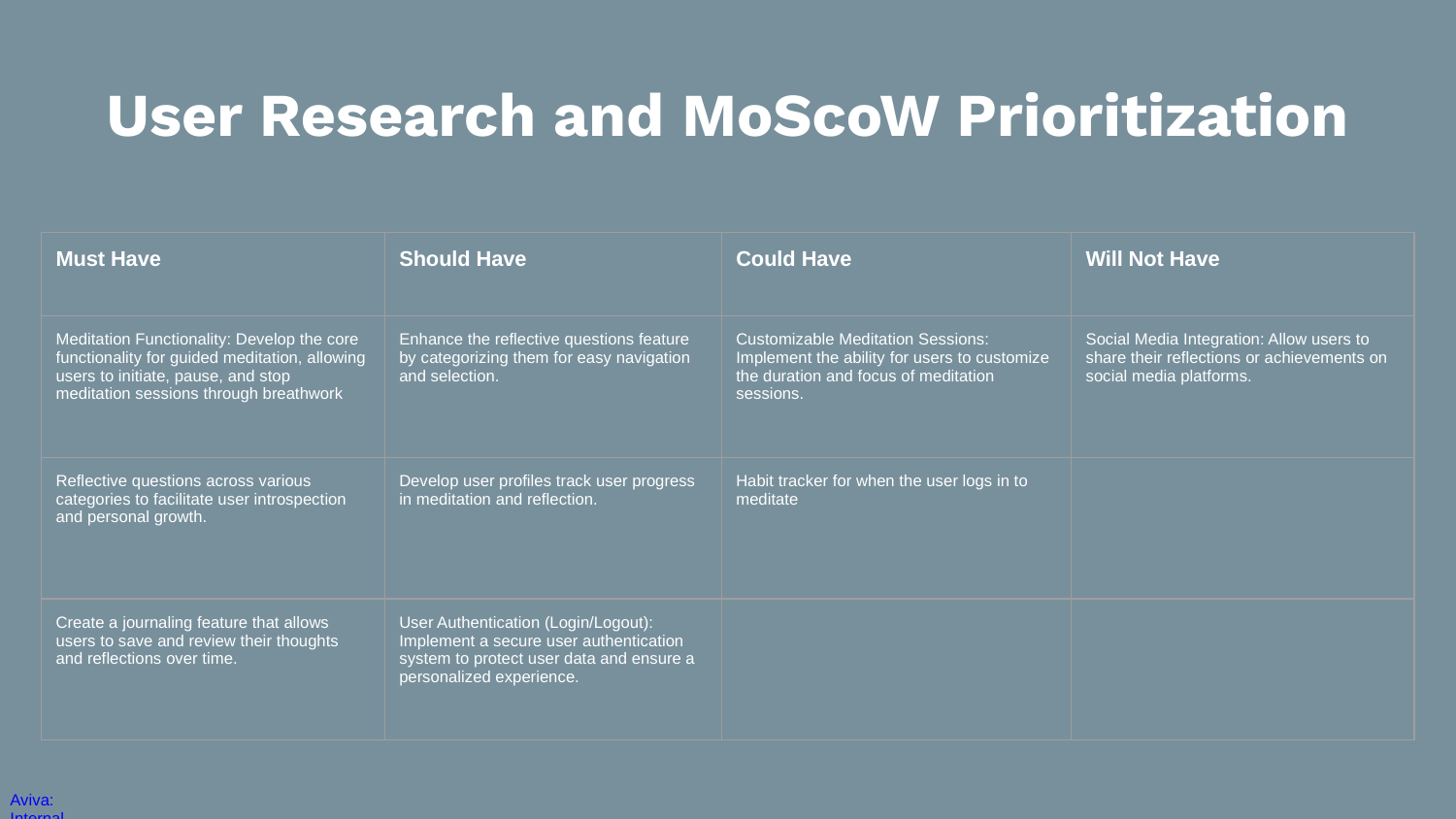

# User Research and MoScoW Prioritization
| Must Have | Should Have | Could Have | Will Not Have |
| --- | --- | --- | --- |
| Meditation Functionality: Develop the core functionality for guided meditation, allowing users to initiate, pause, and stop meditation sessions through breathwork | Enhance the reflective questions feature by categorizing them for easy navigation and selection. | Customizable Meditation Sessions: Implement the ability for users to customize the duration and focus of meditation sessions. | Social Media Integration: Allow users to share their reflections or achievements on social media platforms. |
| Reflective questions across various categories to facilitate user introspection and personal growth. | Develop user profiles track user progress in meditation and reflection. | Habit tracker for when the user logs in to meditate |  |
| Create a journaling feature that allows users to save and review their thoughts and reflections over time. | User Authentication (Login/Logout): Implement a secure user authentication system to protect user data and ensure a personalized experience. |  |  |